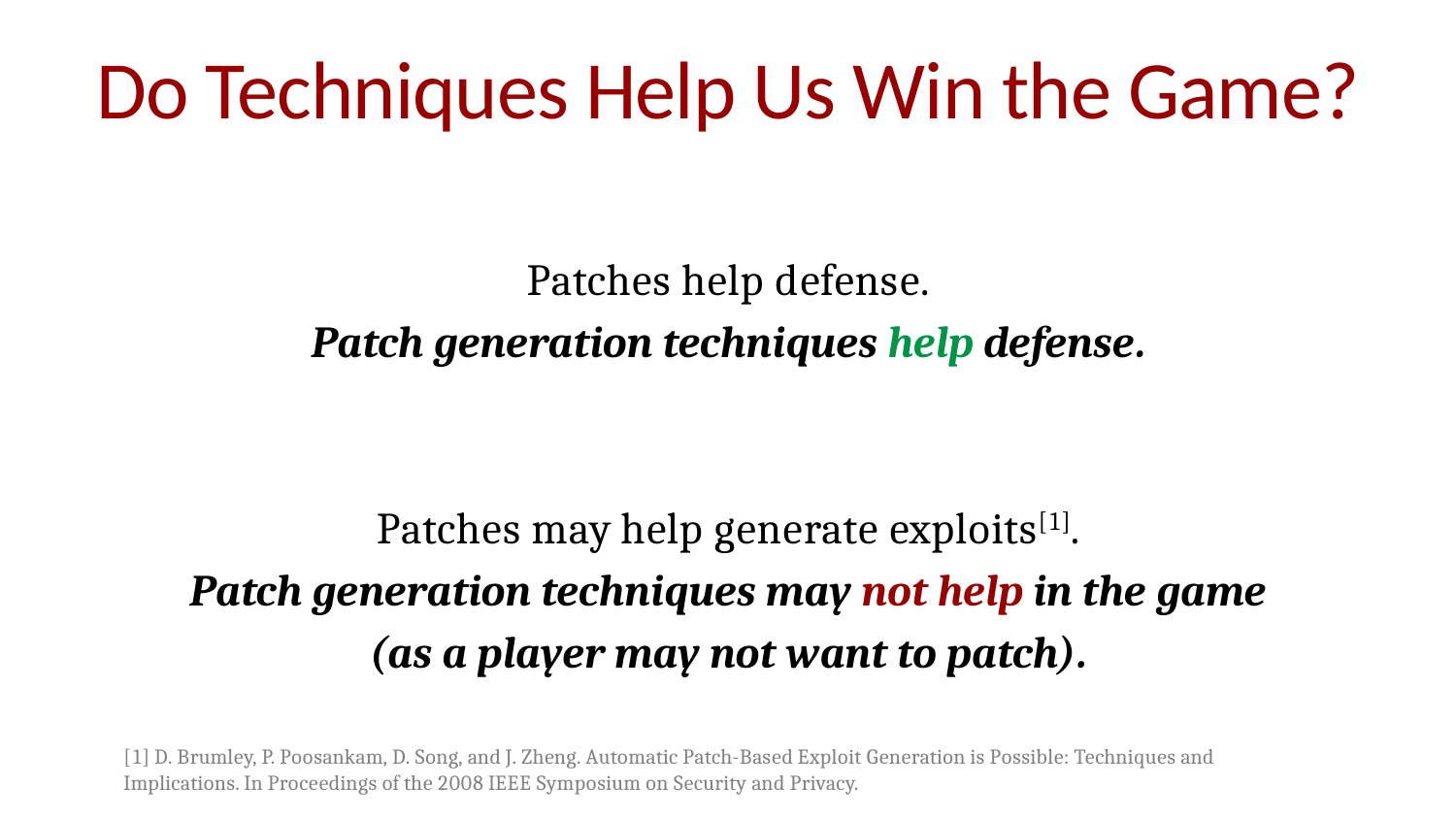

# Do Techniques Help Us Win the Game?
Patches help defense.
Patch generation techniques help defense.

Patches may help generate exploits[1].
Patch generation techniques may not help in the game
(as a player may not want to patch).

[1] D. Brumley, P. Poosankam, D. Song, and J. Zheng. Automatic Patch-Based Exploit Generation is Possible: Techniques and Implications. In Proceedings of the 2008 IEEE Symposium on Security and Privacy.